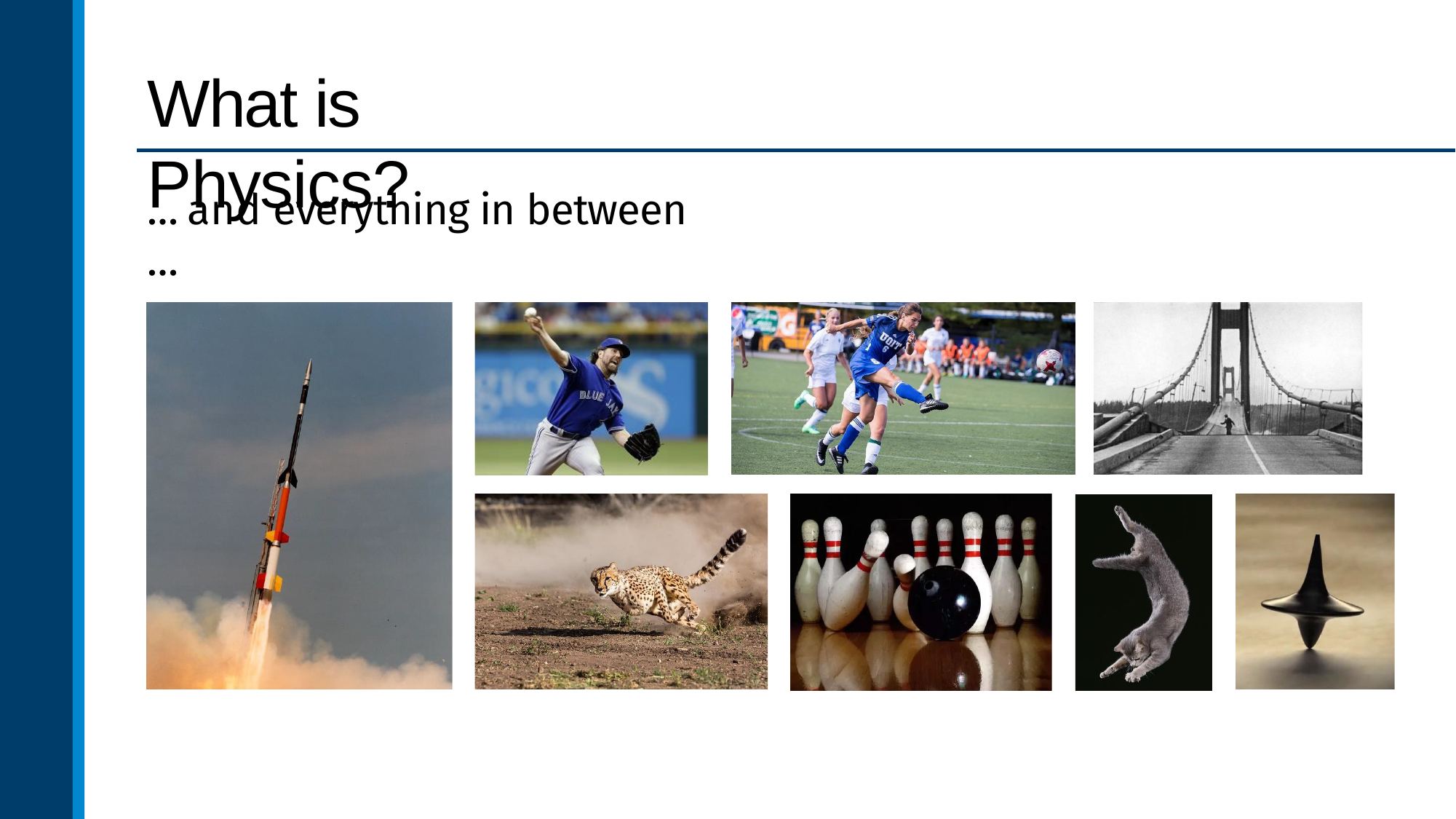

# What is Physics?
… and everything in between …